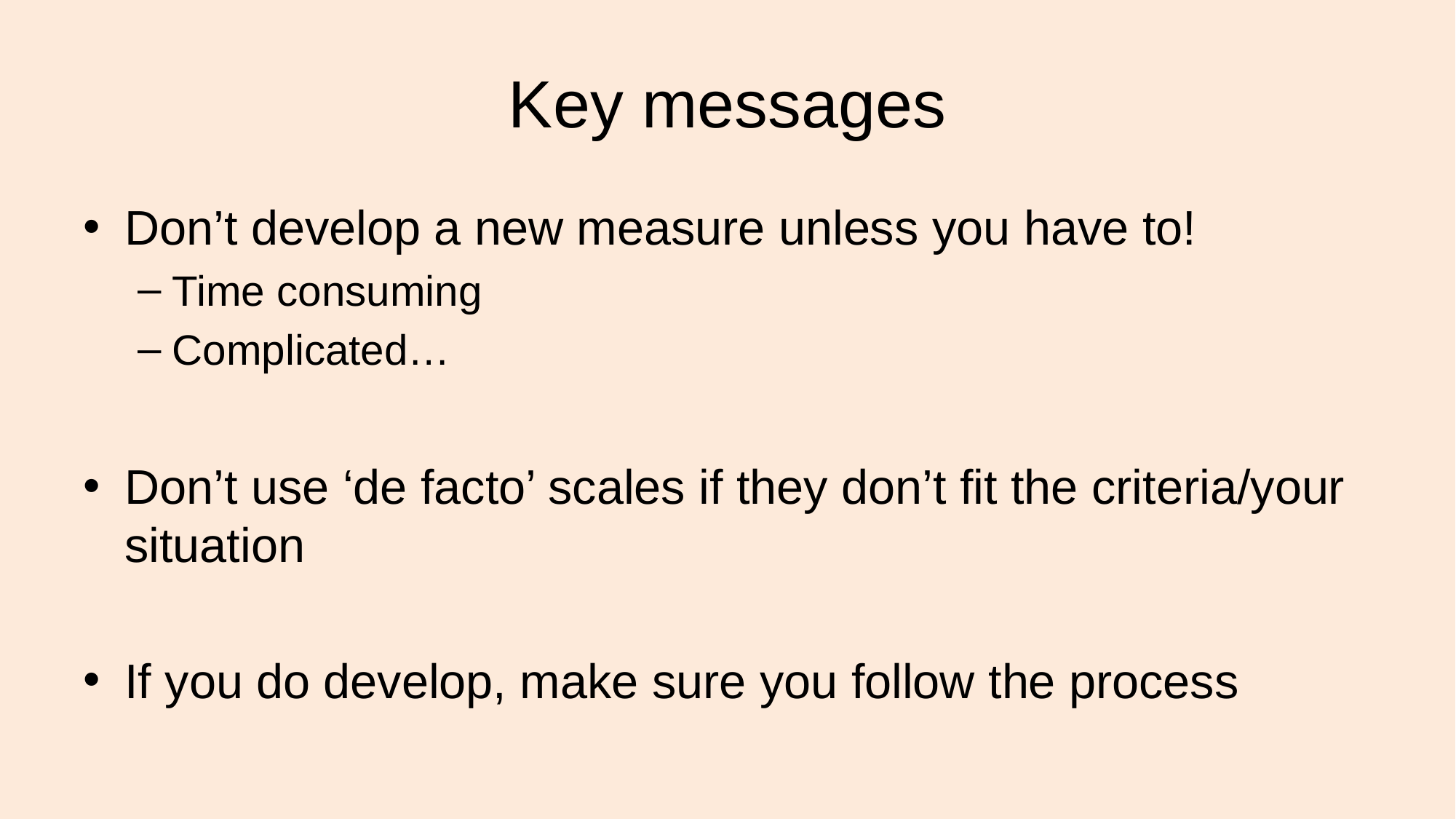

# Key messages
Don’t develop a new measure unless you have to!
Time consuming
Complicated…

Don’t use ‘de facto’ scales if they don’t fit the criteria/your situation

If you do develop, make sure you follow the process